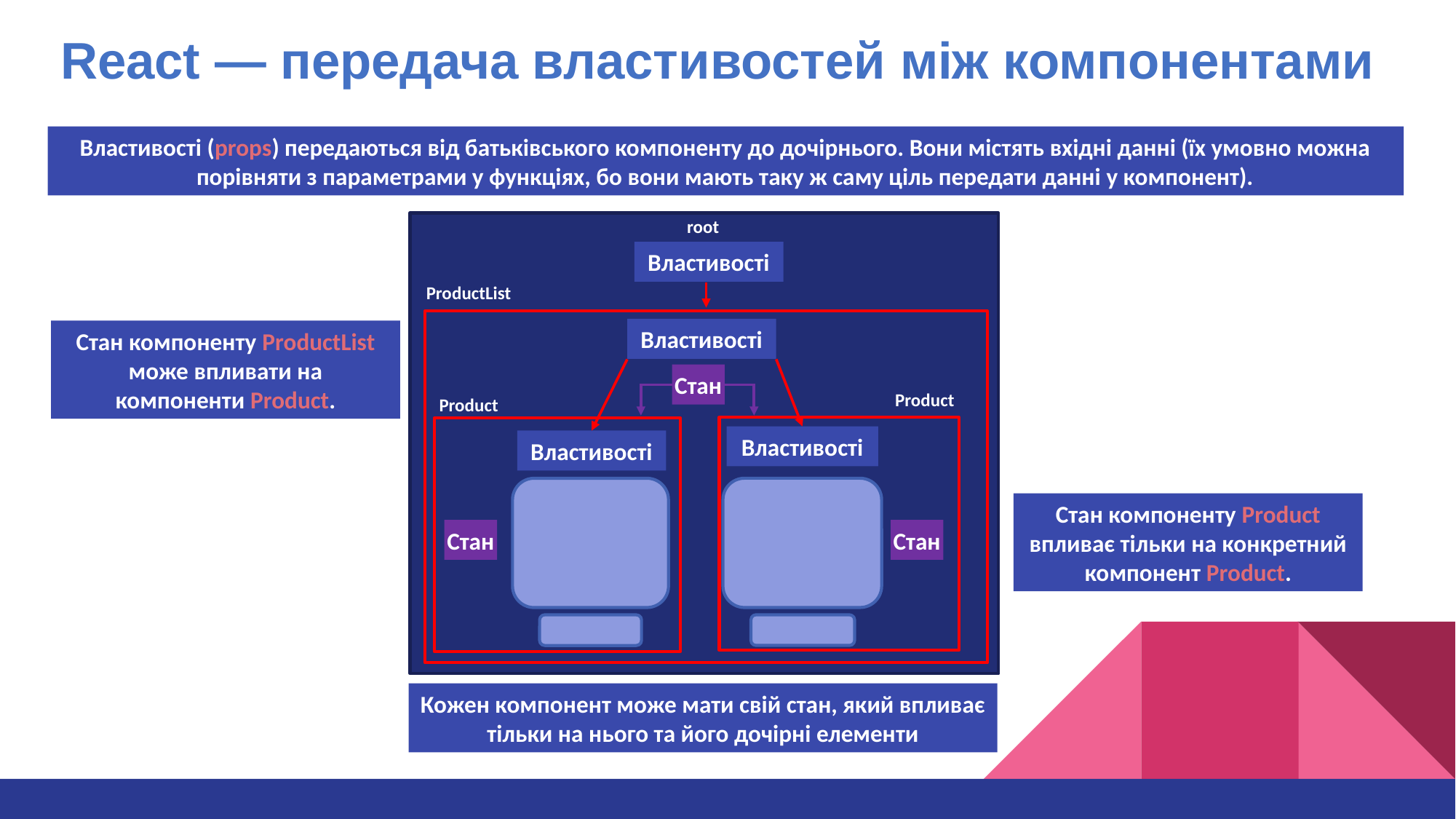

React — передача властивостей між компонентами
Властивості (props) передаються від батьківського компоненту до дочірнього. Вони містять вхідні данні (їх умовно можна порівняти з параметрами у функціях, бо вони мають таку ж саму ціль передати данні у компонент).

ProductList

Product

root
Властивості
Властивості
Product

Властивості
Властивості
Стан
Стан
Стан
Стан компоненту ProductList може впливати на компоненти Product.
Стан компоненту Product впливає тільки на конкретний компонент Product.
Кожен компонент може мати свій стан, який впливає тільки на нього та його дочірні елементи